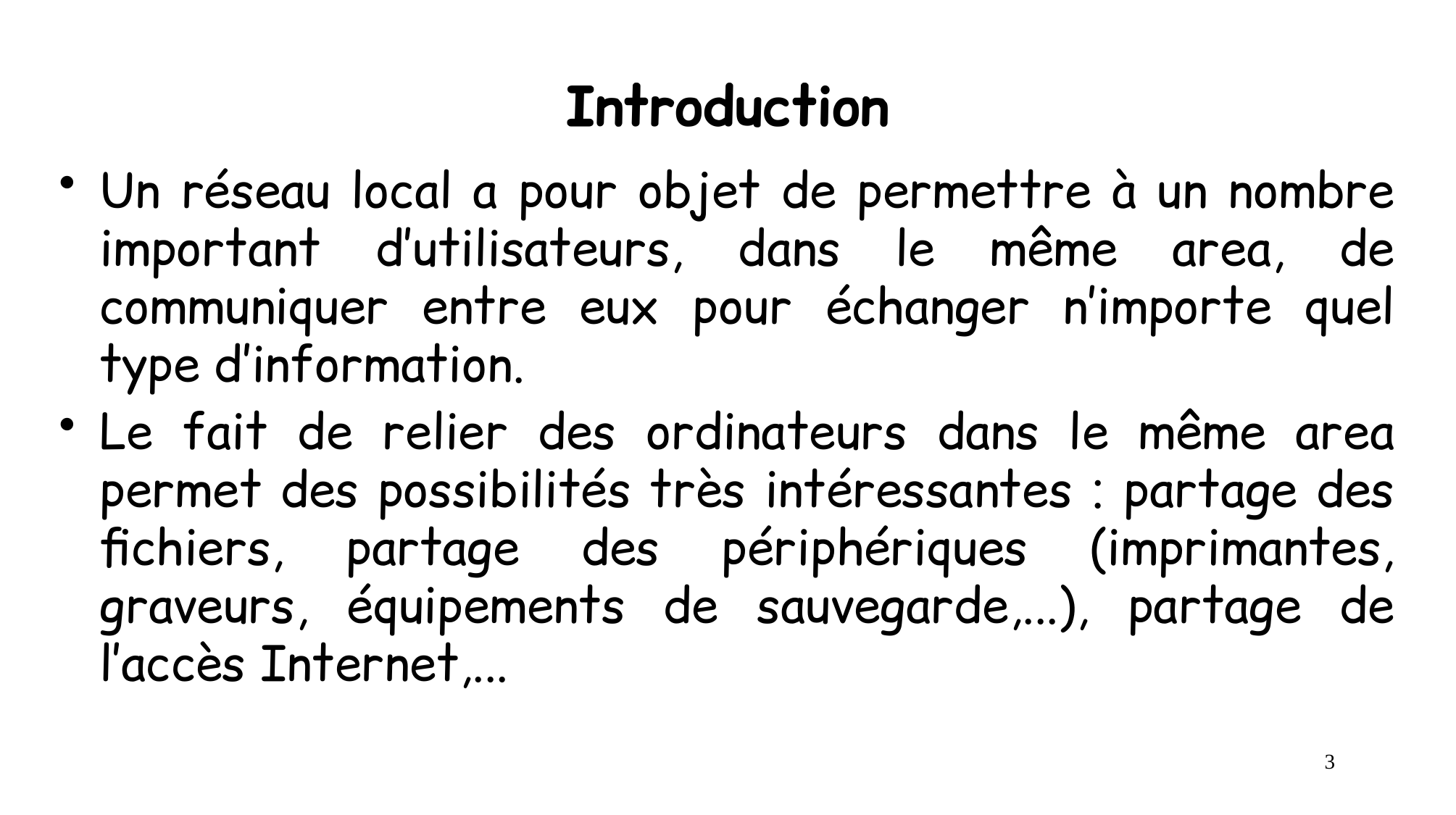

# Introduction
Un réseau local a pour objet de permettre à un nombre important d’utilisateurs, dans le même area, de communiquer entre eux pour échanger n’importe quel type d’information.
Le fait de relier des ordinateurs dans le même area permet des possibilités très intéressantes : partage des ﬁchiers, partage des périphériques (imprimantes, graveurs, équipements de sauvegarde,...), partage de l’accès Internet,...
3